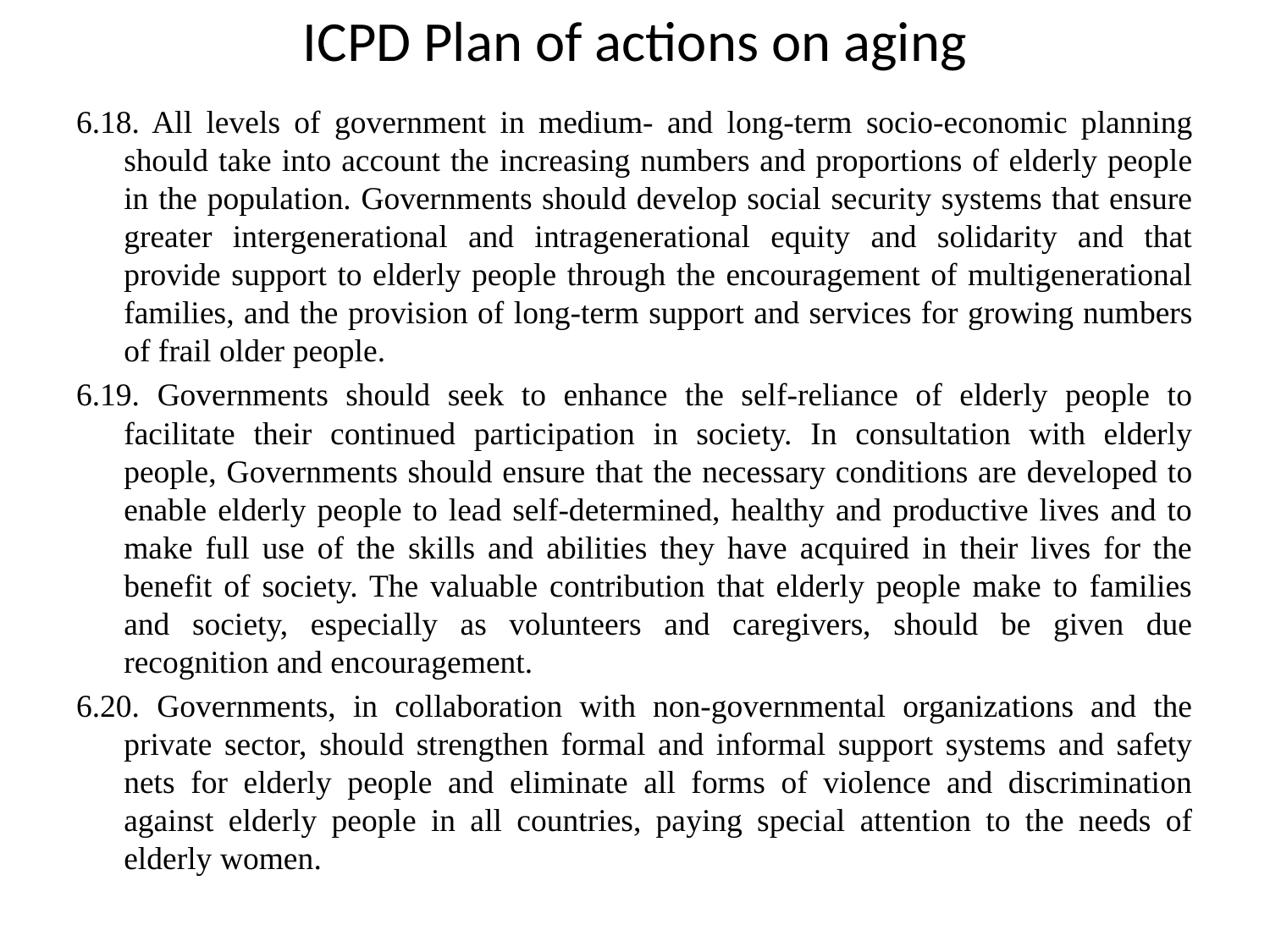

# ICPD Plan of actions on aging
6.18. All levels of government in medium- and long-term socio-economic planning should take into account the increasing numbers and proportions of elderly people in the population. Governments should develop social security systems that ensure greater intergenerational and intragenerational equity and solidarity and that provide support to elderly people through the encouragement of multigenerational families, and the provision of long-term support and services for growing numbers of frail older people.
6.19. Governments should seek to enhance the self-reliance of elderly people to facilitate their continued participation in society. In consultation with elderly people, Governments should ensure that the necessary conditions are developed to enable elderly people to lead self-determined, healthy and productive lives and to make full use of the skills and abilities they have acquired in their lives for the benefit of society. The valuable contribution that elderly people make to families and society, especially as volunteers and caregivers, should be given due recognition and encouragement.
6.20. Governments, in collaboration with non-governmental organizations and the private sector, should strengthen formal and informal support systems and safety nets for elderly people and eliminate all forms of violence and discrimination against elderly people in all countries, paying special attention to the needs of elderly women.